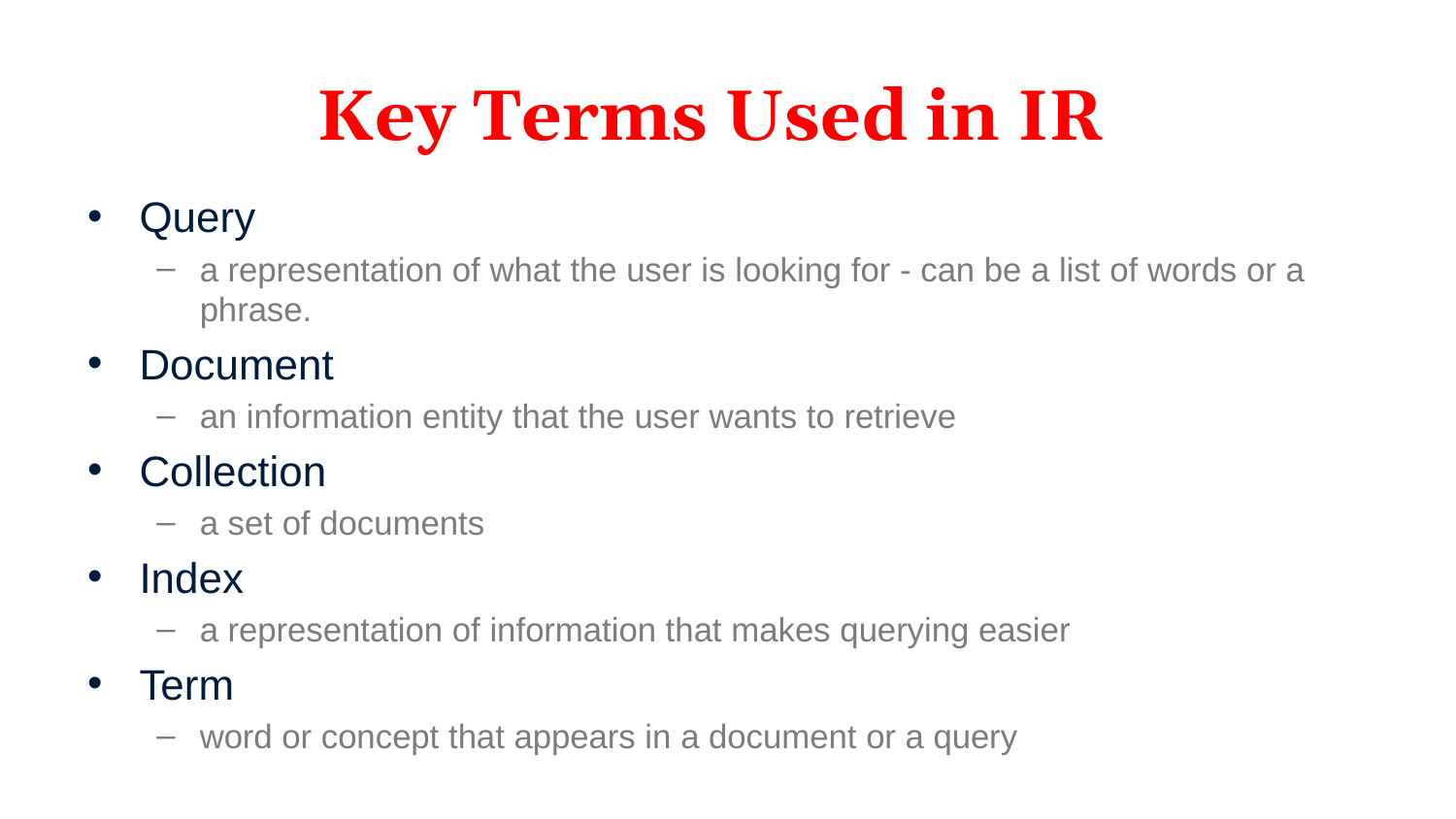

# Key Terms Used in IR
Query
a representation of what the user is looking for - can be a list of words or a phrase.
Document
an information entity that the user wants to retrieve
Collection
a set of documents
Index
a representation of information that makes querying easier
Term
word or concept that appears in a document or a query